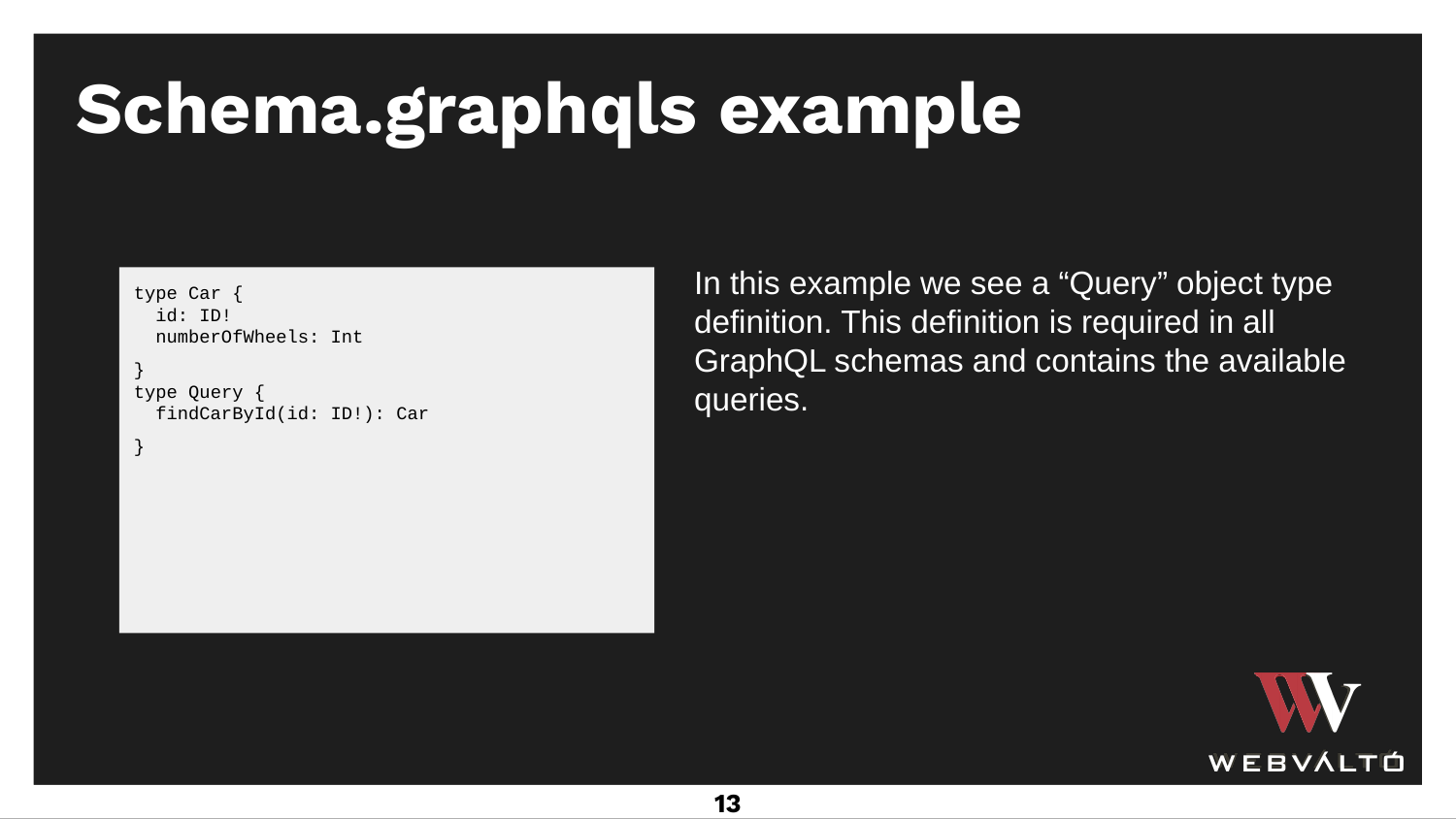

Schema.graphqls example

In this example we see a “Query” object type definition. This definition is required in all GraphQL schemas and contains the available queries.
type Car {
  id: ID!
  numberOfWheels: Int
}
type Query {
  findCarById(id: ID!): Car
}

13